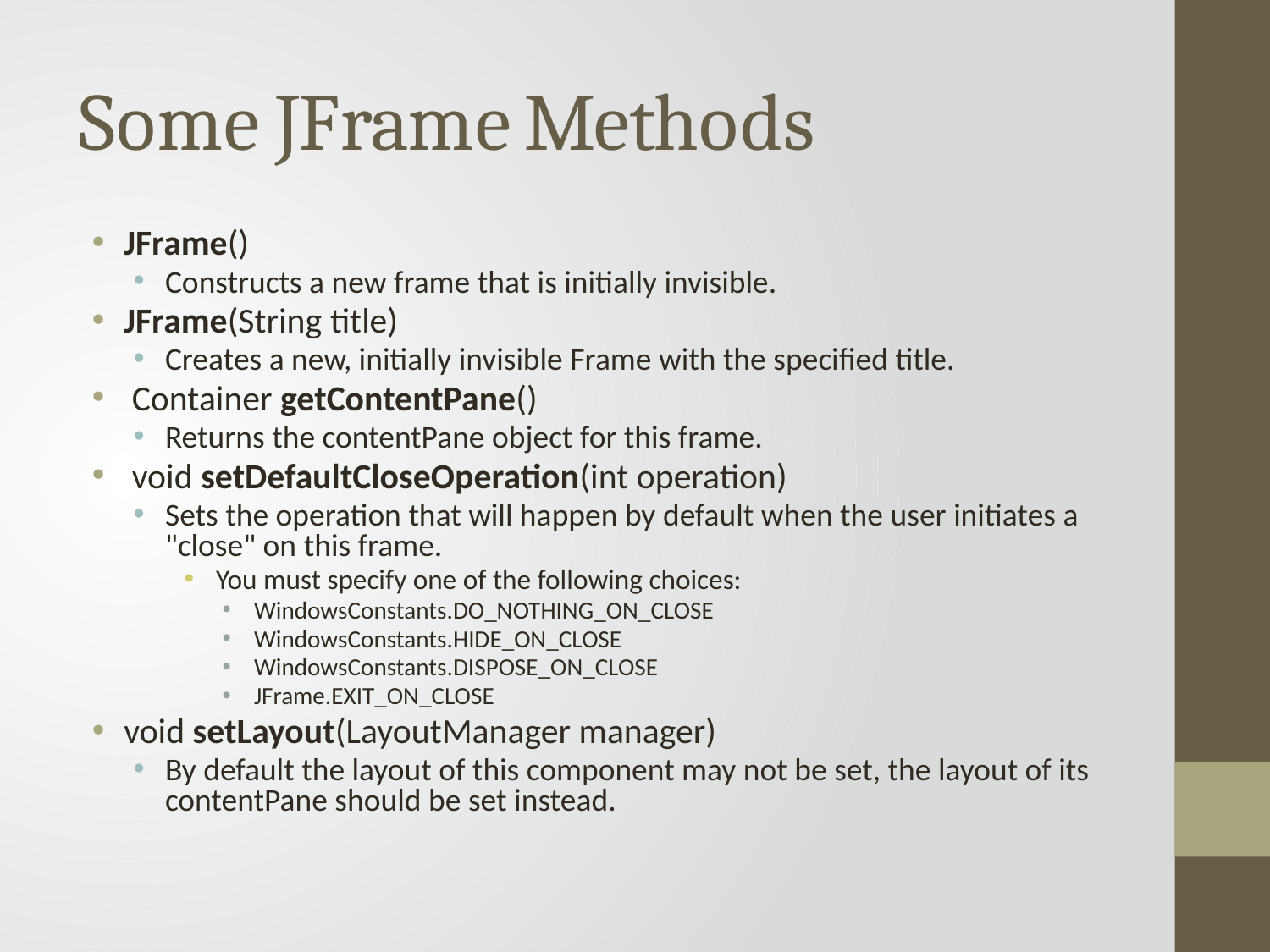

# Some JFrame Methods
JFrame()
Constructs a new frame that is initially invisible.
JFrame(String title)
Creates a new, initially invisible Frame with the specified title.
 Container getContentPane()
Returns the contentPane object for this frame.
 void setDefaultCloseOperation(int operation)
Sets the operation that will happen by default when the user initiates a "close" on this frame.
You must specify one of the following choices:
WindowsConstants.DO_NOTHING_ON_CLOSE
WindowsConstants.HIDE_ON_CLOSE
WindowsConstants.DISPOSE_ON_CLOSE
JFrame.EXIT_ON_CLOSE
void setLayout(LayoutManager manager)
By default the layout of this component may not be set, the layout of its contentPane should be set instead.